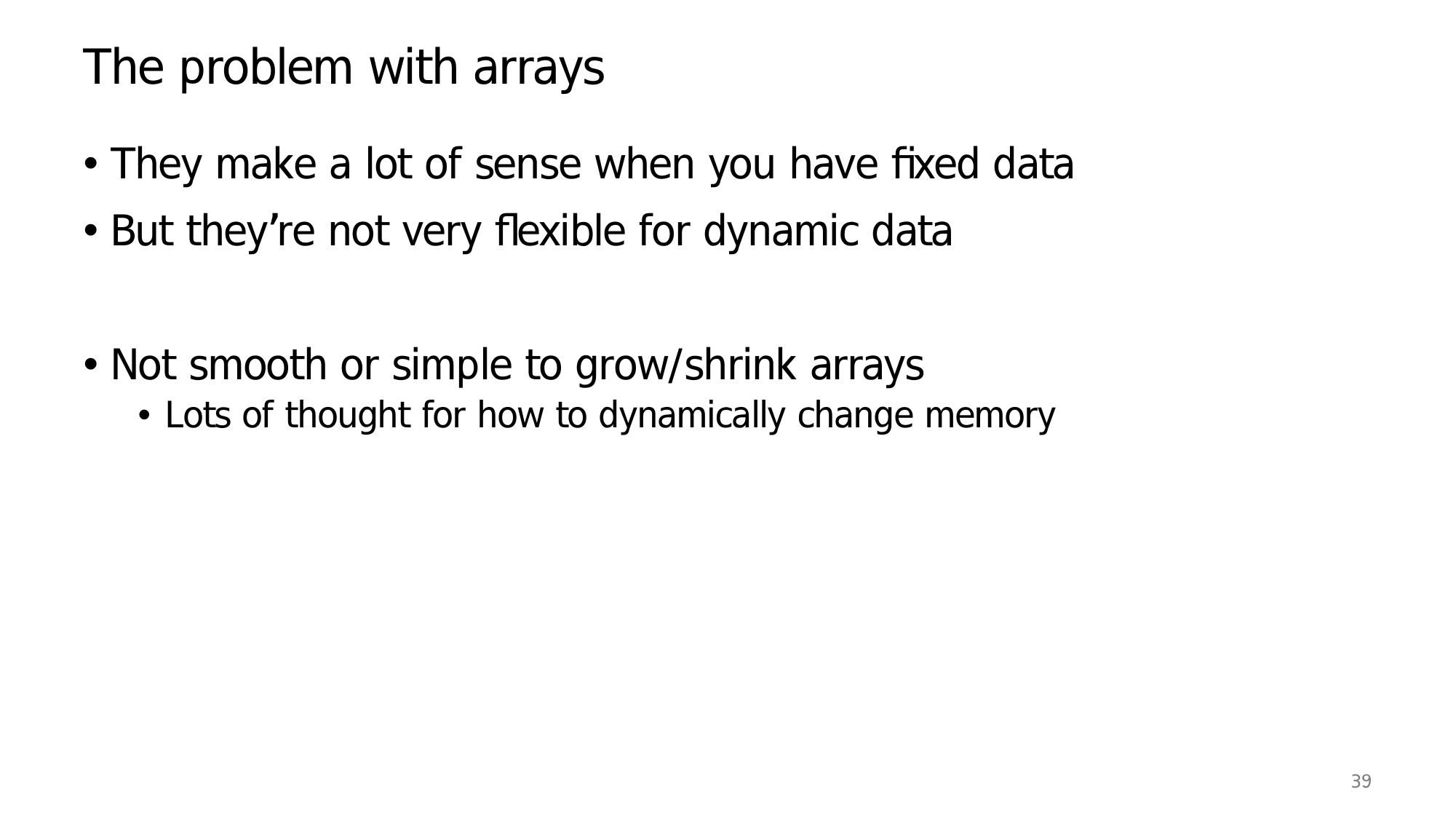

# The problem with arrays
They make a lot of sense when you have fixed data
But they’re not very flexible for dynamic data

Not smooth or simple to grow/shrink arrays
Lots of thought for how to dynamically change memory
39